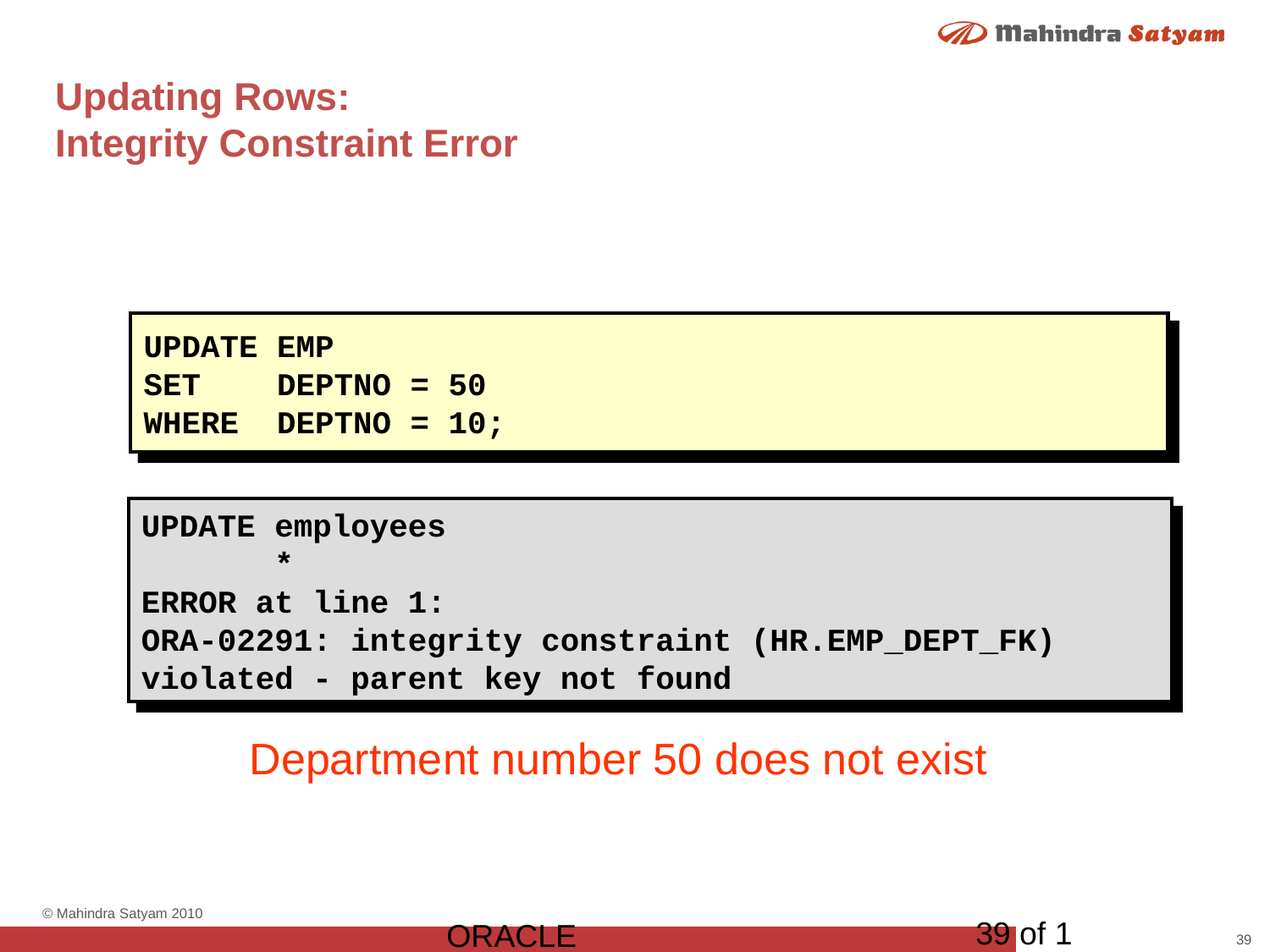

# Updating Rows: Integrity Constraint Error
UPDATE EMP
SET    DEPTNO = 50
WHERE  DEPTNO = 10;
UPDATE employees
       *
ERROR at line 1:
ORA-02291: integrity constraint (HR.EMP_DEPT_FK) violated - parent key not found
Department number 50 does not exist
39 of 1
ORACLE